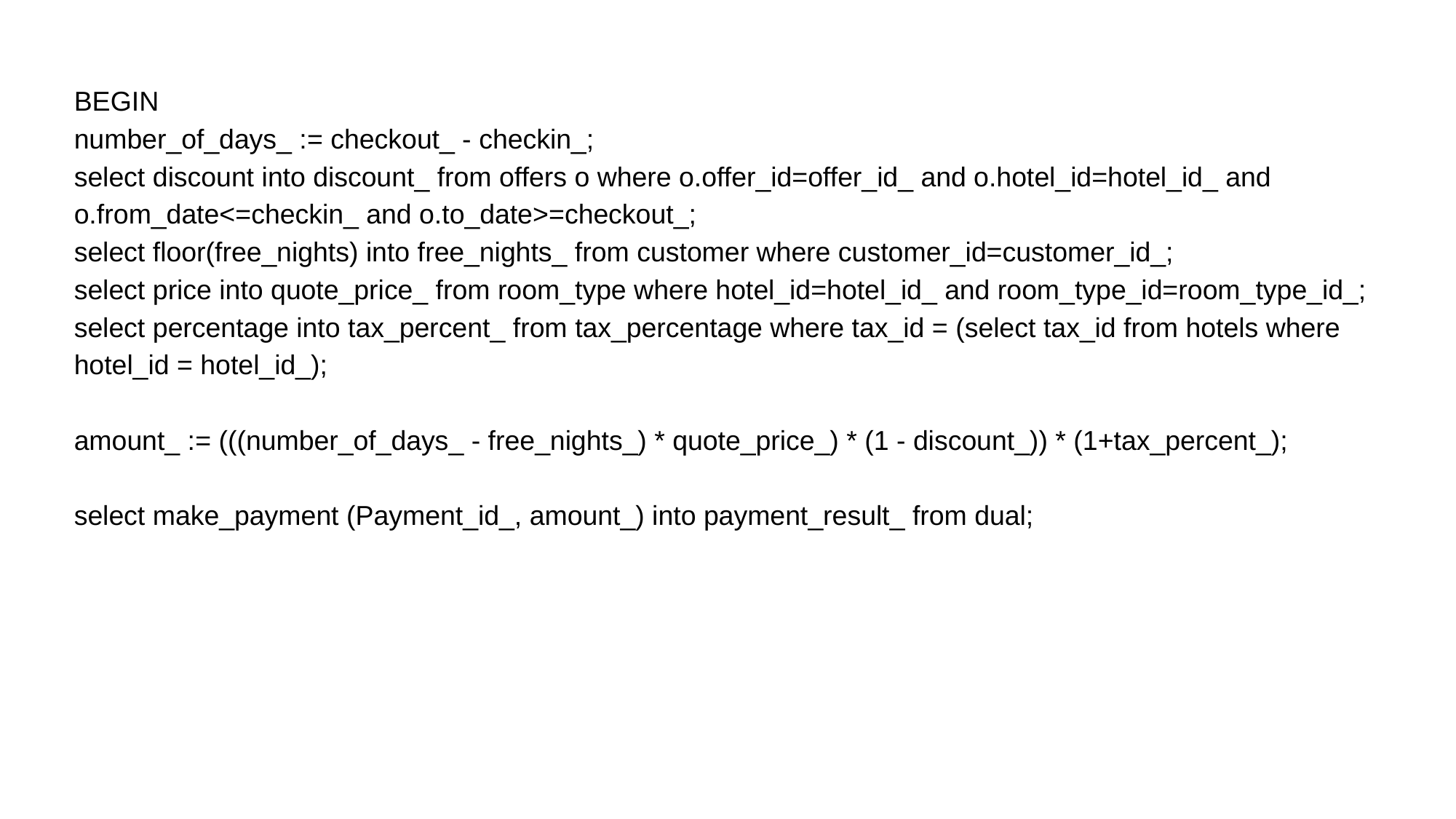

BEGIN
number_of_days_ := checkout_ - checkin_;
select discount into discount_ from offers o where o.offer_id=offer_id_ and o.hotel_id=hotel_id_ and o.from_date<=checkin_ and o.to_date>=checkout_;
select floor(free_nights) into free_nights_ from customer where customer_id=customer_id_;
select price into quote_price_ from room_type where hotel_id=hotel_id_ and room_type_id=room_type_id_;
select percentage into tax_percent_ from tax_percentage where tax_id = (select tax_id from hotels where hotel_id = hotel_id_);

amount_ := (((number_of_days_ - free_nights_) * quote_price_) * (1 - discount_)) * (1+tax_percent_);

select make_payment (Payment_id_, amount_) into payment_result_ from dual;